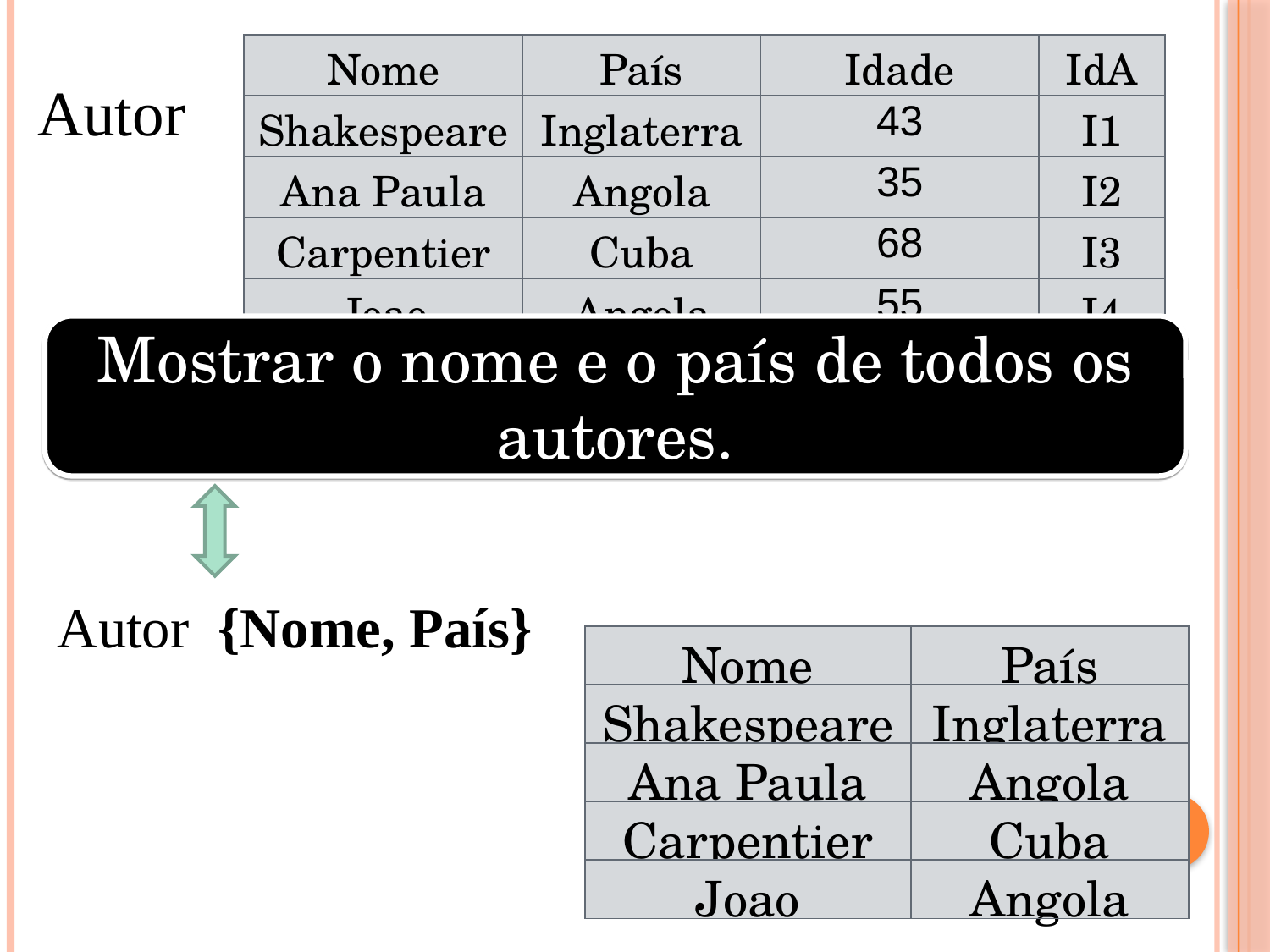

| Nome | País | Idade | IdA |
| --- | --- | --- | --- |
| Shakespeare | Inglaterra | 43 | I1 |
| Ana Paula | Angola | 35 | I2 |
| Carpentier | Cuba | 68 | I3 |
| Joao | Angola | 55 | I4 |
Autor
Mostrar o nome e o país de todos os autores.

Autor  {Nome, País}
| Nome | País |
| --- | --- |
| Shakespeare | Inglaterra |
| Ana Paula | Angola |
| Carpentier | Cuba |
| Joao | Angola |